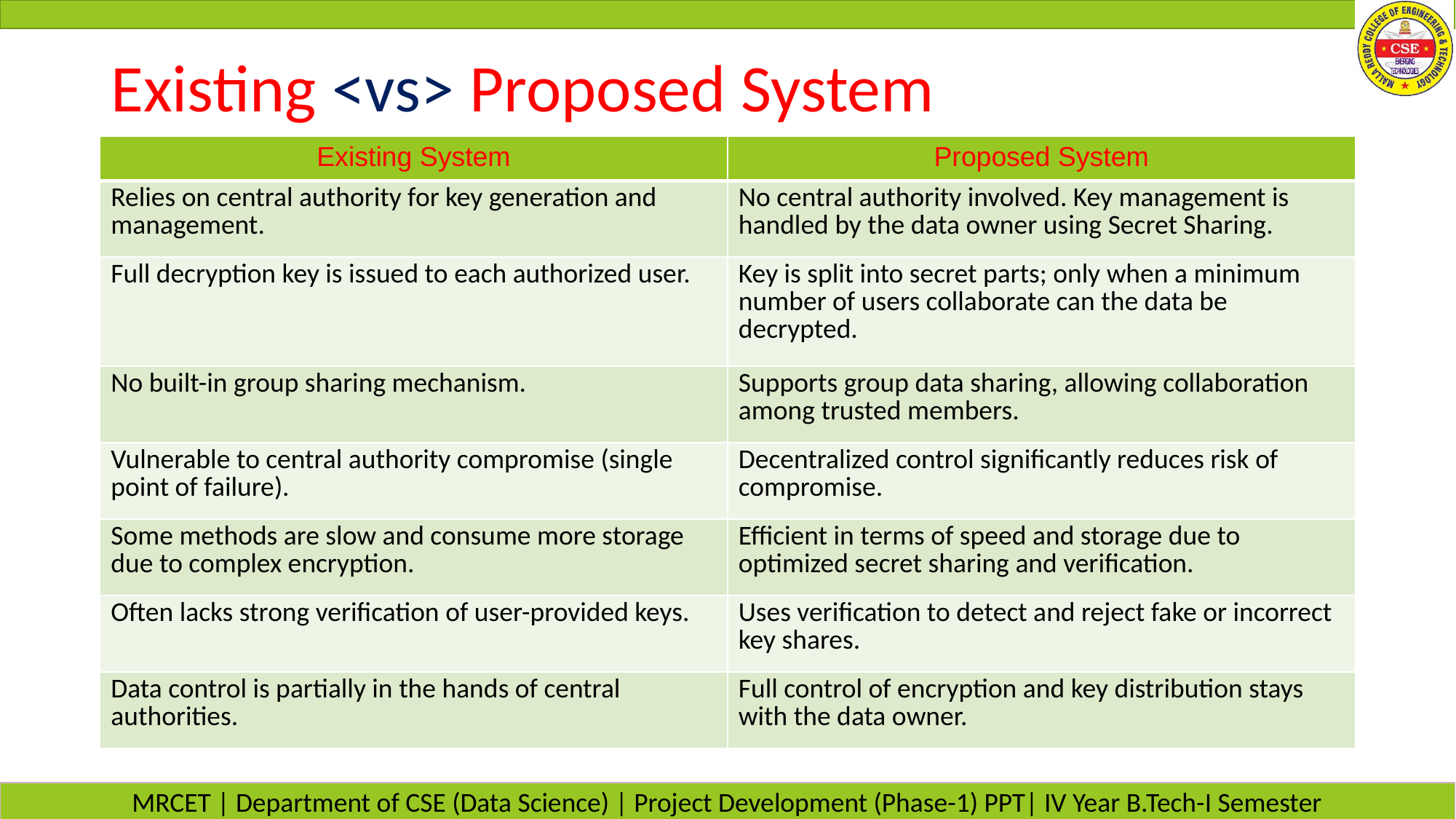

# Existing <vs> Proposed System
| Existing System | Proposed System |
| --- | --- |
| Relies on central authority for key generation and management. | No central authority involved. Key management is handled by the data owner using Secret Sharing. |
| Full decryption key is issued to each authorized user. | Key is split into secret parts; only when a minimum number of users collaborate can the data be decrypted. |
| No built-in group sharing mechanism. | Supports group data sharing, allowing collaboration among trusted members. |
| Vulnerable to central authority compromise (single point of failure). | Decentralized control significantly reduces risk of compromise. |
| Some methods are slow and consume more storage due to complex encryption. | Efficient in terms of speed and storage due to optimized secret sharing and verification. |
| Often lacks strong verification of user-provided keys. | Uses verification to detect and reject fake or incorrect key shares. |
| Data control is partially in the hands of central authorities. | Full control of encryption and key distribution stays with the data owner. |